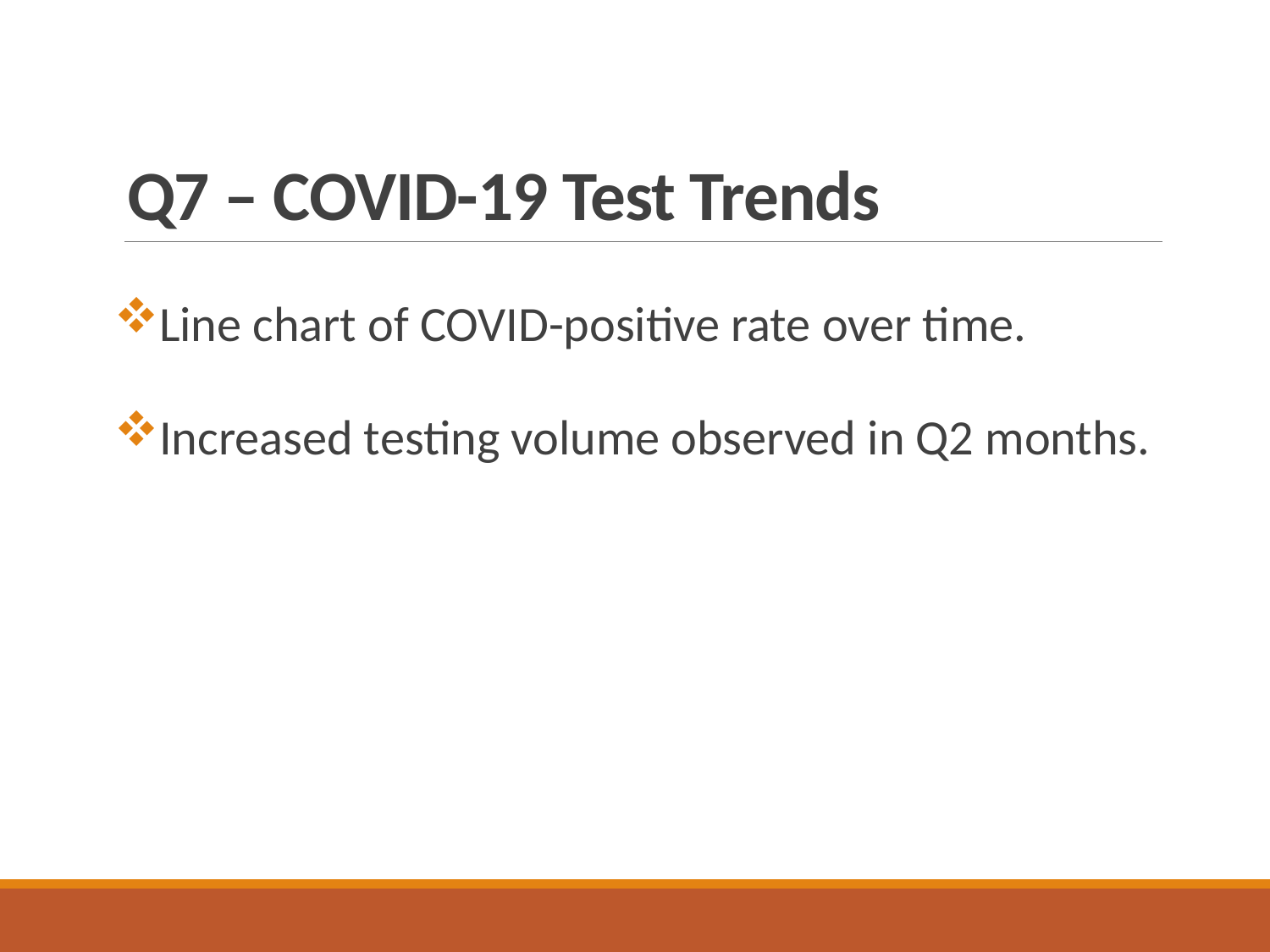

# Q7 – COVID-19 Test Trends
Line chart of COVID-positive rate over time.
Increased testing volume observed in Q2 months.